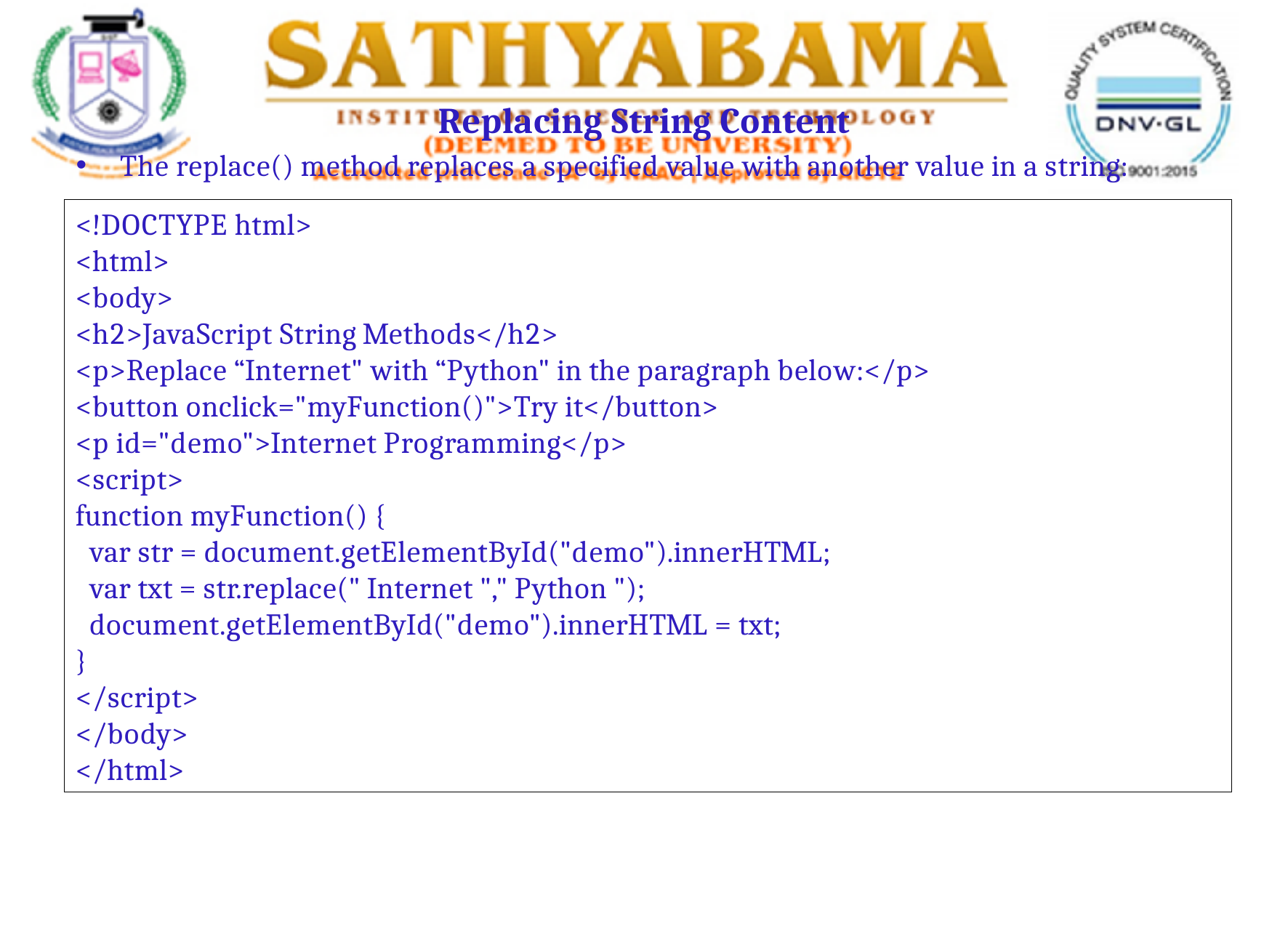

# Replacing String Content
The replace() method replaces a specified value with another value in a string:

<!DOCTYPE html>
<html>
<body>
<h2>JavaScript String Methods</h2>
<p>Replace “Internet" with “Python" in the paragraph below:</p>
<button onclick="myFunction()">Try it</button>
<p id="demo">Internet Programming</p>
<script>
function myFunction() {
  var str = document.getElementById("demo").innerHTML;
  var txt = str.replace(" Internet "," Python ");
  document.getElementById("demo").innerHTML = txt;
}
</script>
</body>
</html>